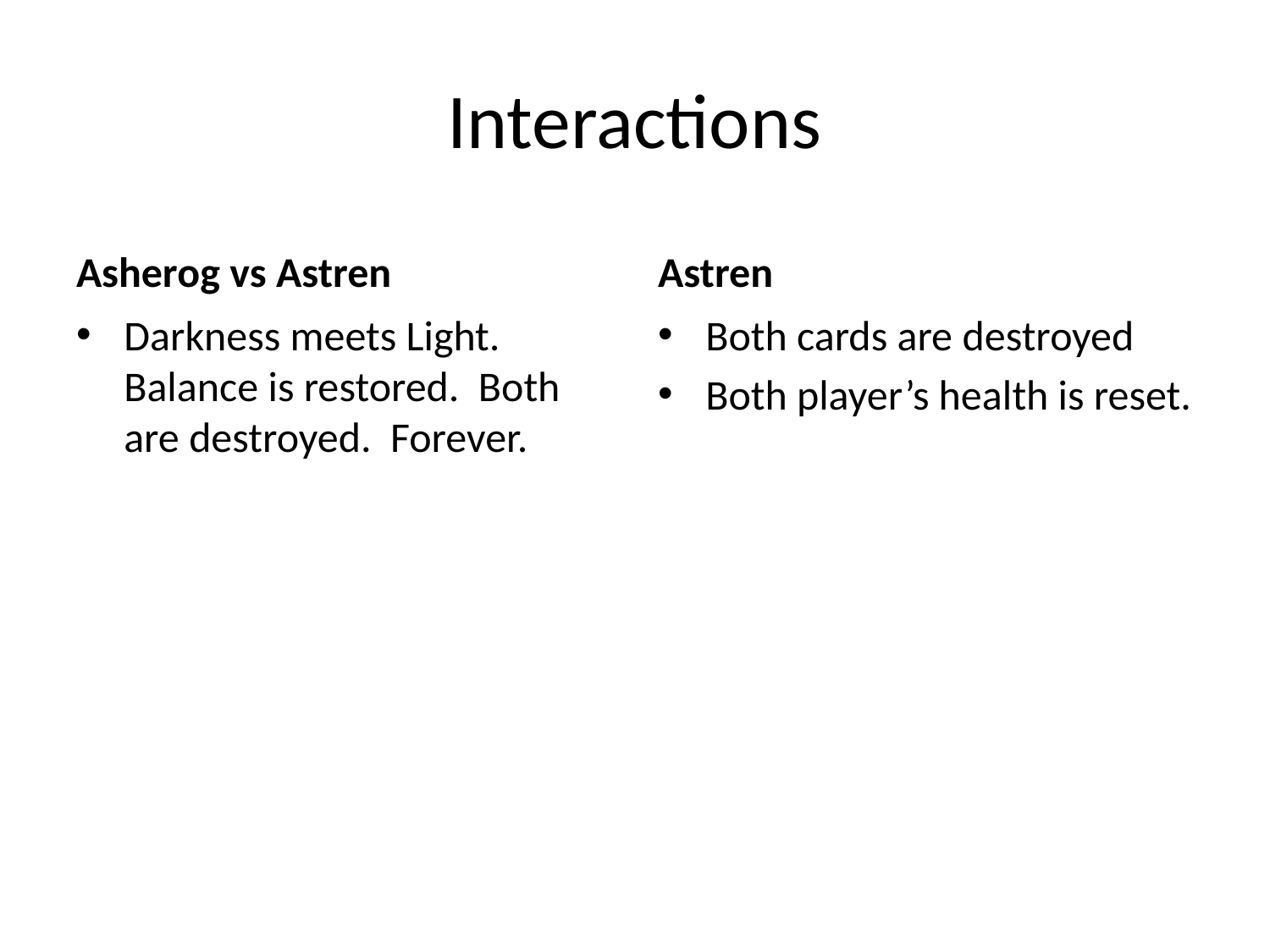

# Interactions
Asherog vs Astren
Astren
Darkness meets Light.  Balance is restored.  Both are destroyed.  Forever.
Both cards are destroyed
Both player’s health is reset.